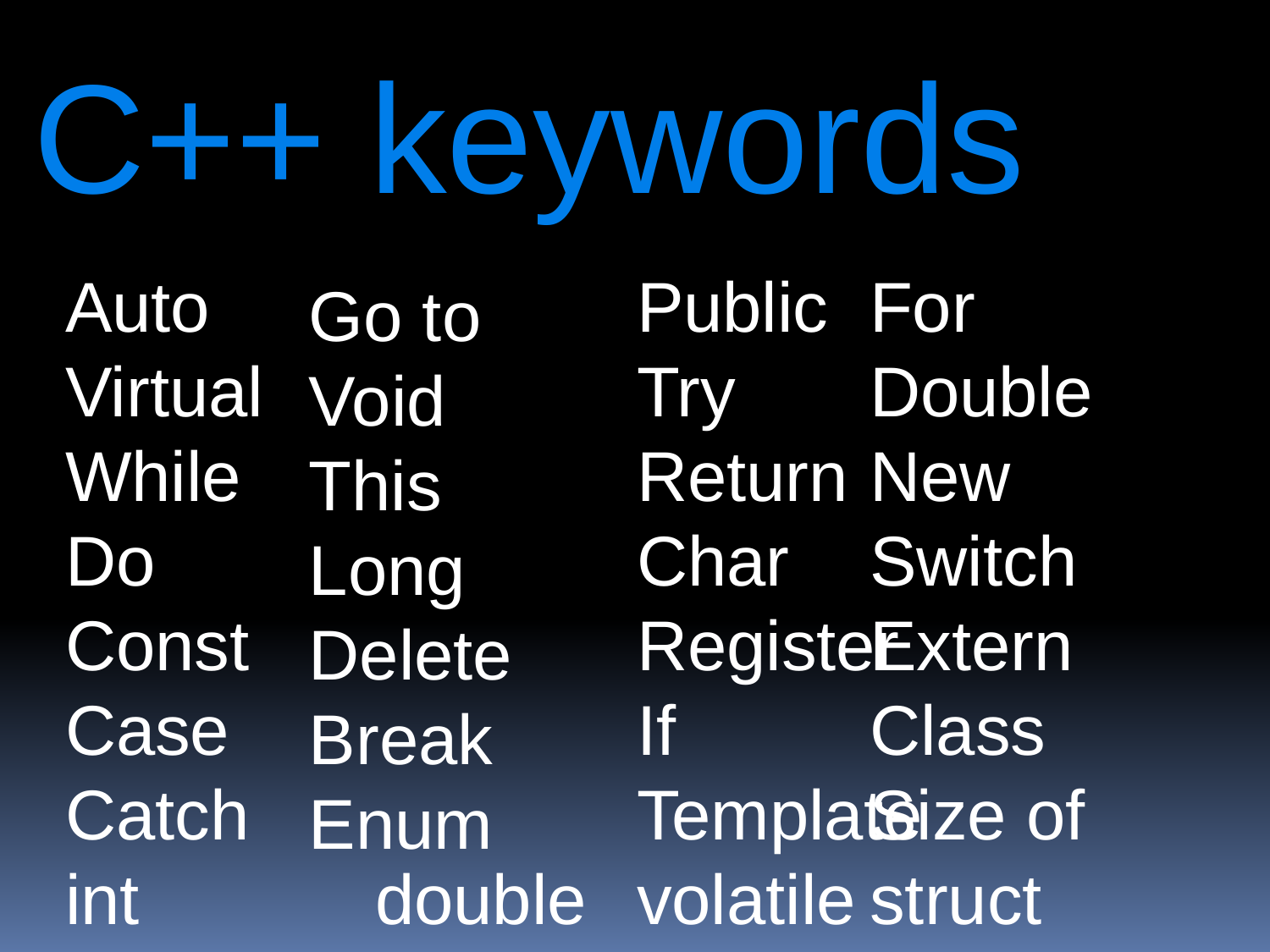

C++ keywords
Auto
Virtual
While
Do
Const
Case
Catch
int            double float
Public
Try
Return
Char
Register
If
Template
volatile
For
Double
New
Switch
Extern
Class
Size of
struct
Go to
Void
This
Long
Delete
Break
Enum